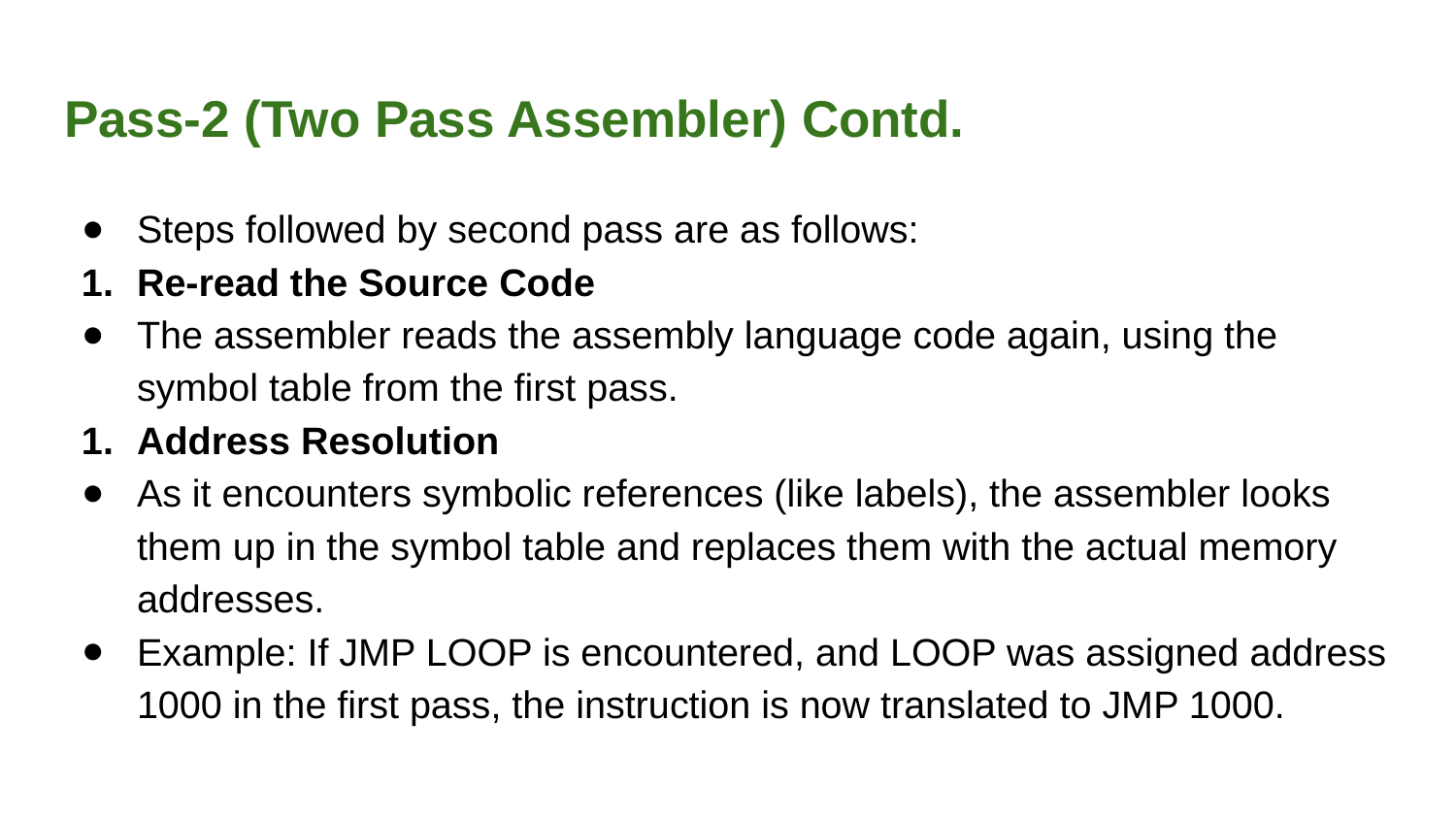

# Pass-2 (Two Pass Assembler) Contd.
Steps followed by second pass are as follows:
Re-read the Source Code
The assembler reads the assembly language code again, using the symbol table from the first pass.
Address Resolution
As it encounters symbolic references (like labels), the assembler looks them up in the symbol table and replaces them with the actual memory addresses.
Example: If JMP LOOP is encountered, and LOOP was assigned address 1000 in the first pass, the instruction is now translated to JMP 1000.